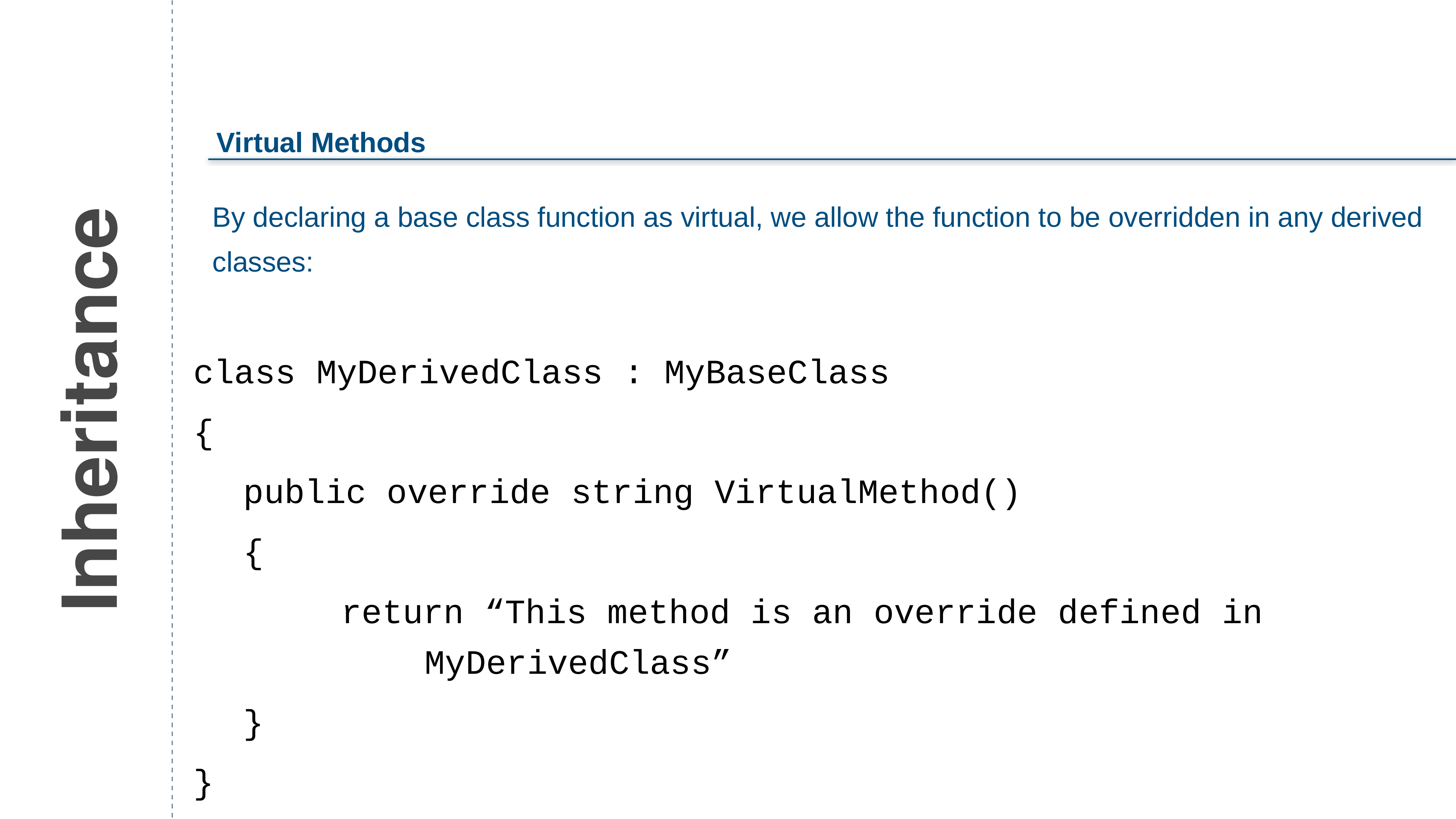

Virtual Methods

By declaring a base class function as virtual, we allow the function to be overridden in any derived classes:
class MyDerivedClass : MyBaseClass
{
public override string VirtualMethod()
{
   return “This method is an override defined in MyDerivedClass”
}
}
Inheritance